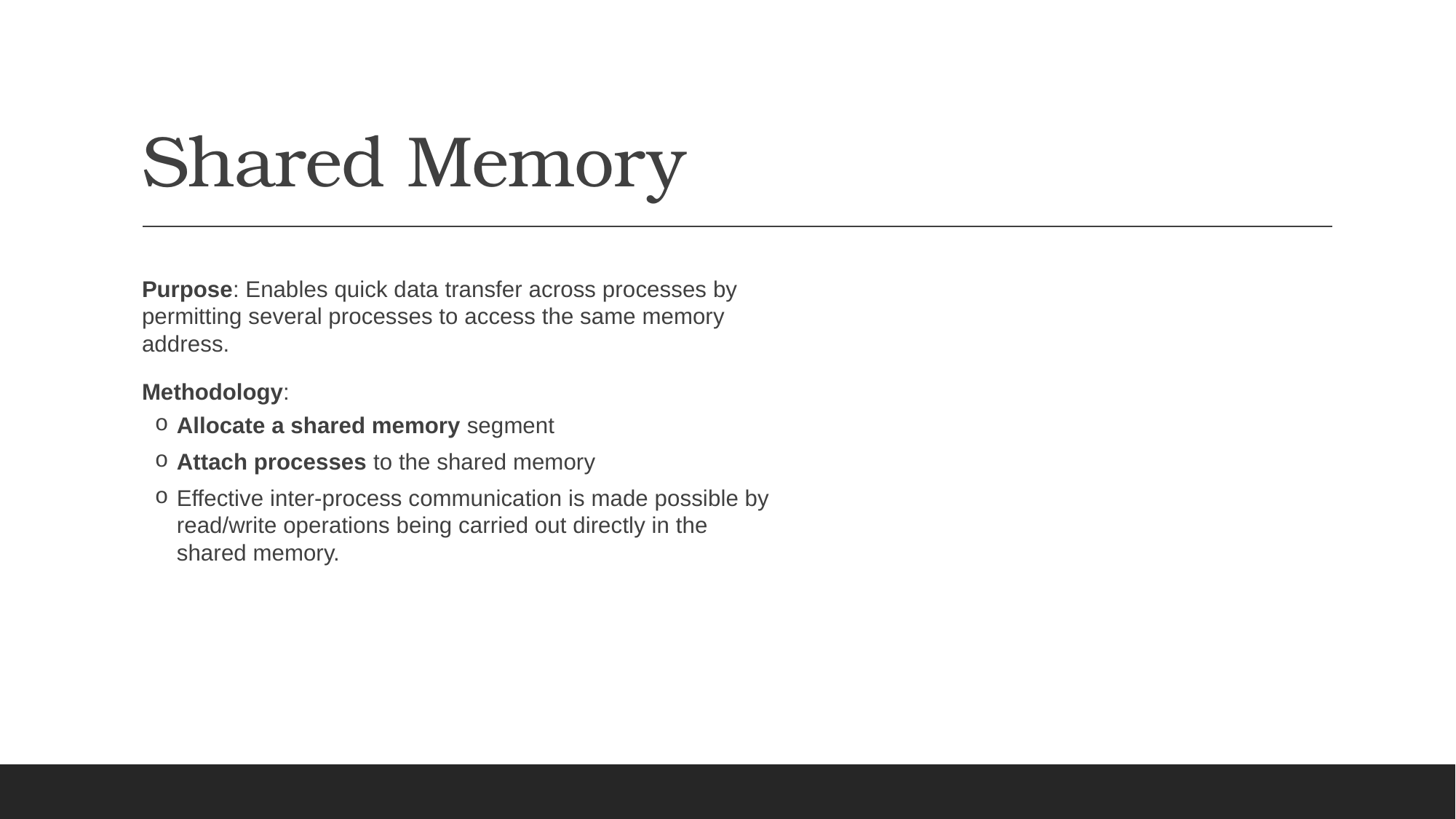

# Shared Memory
Purpose: Enables quick data transfer across processes by permitting several processes to access the same memory address.
Methodology:
Allocate a shared memory segment
Attach processes to the shared memory
Effective inter-process communication is made possible by read/write operations being carried out directly in the shared memory.